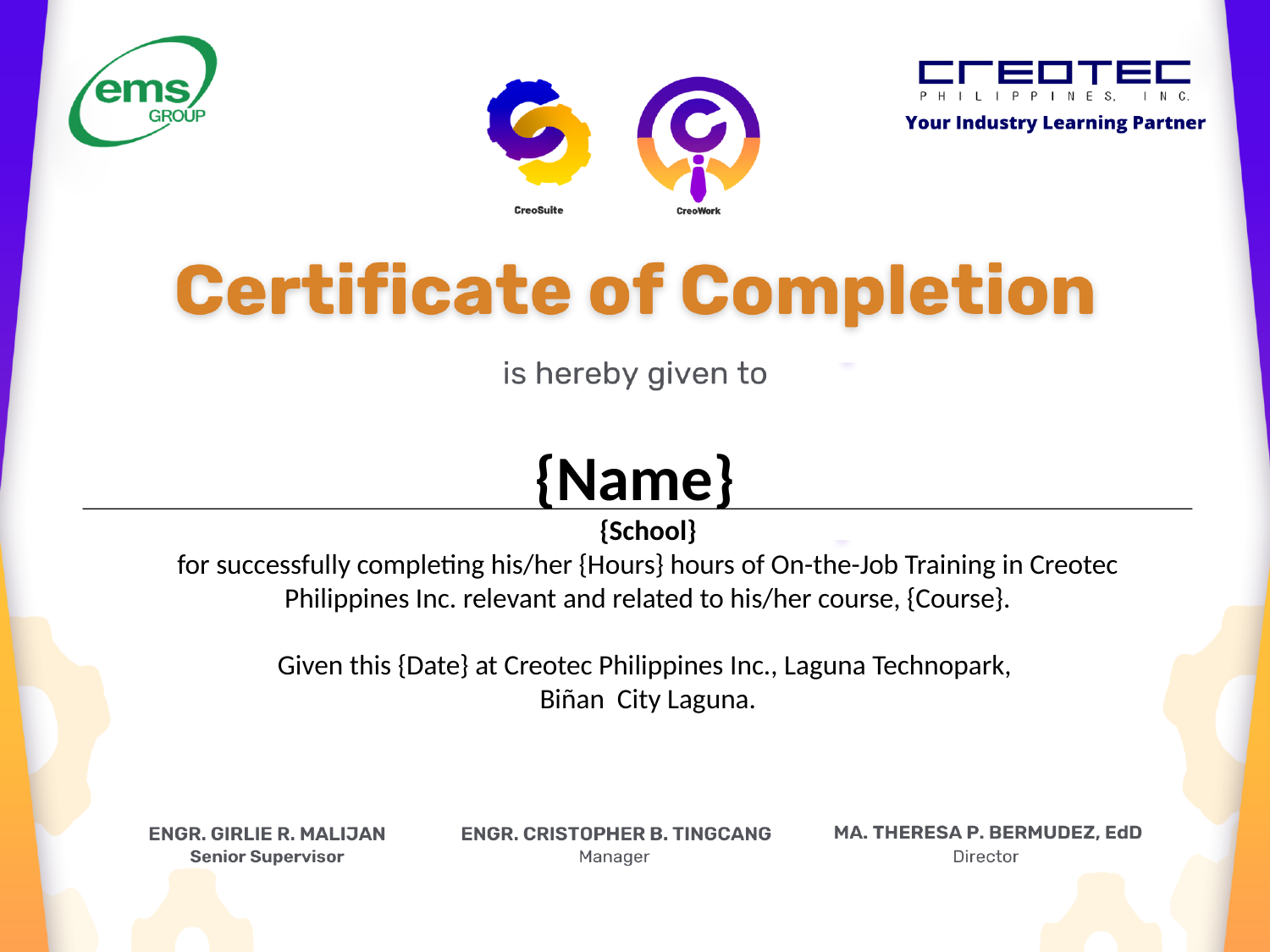

{Name}
{School}
for successfully completing his/her {Hours} hours of On-the-Job Training in Creotec Philippines Inc. relevant and related to his/her course, {Course}.

Given this {Date} at Creotec Philippines Inc., Laguna Technopark,
Biñan  City Laguna.